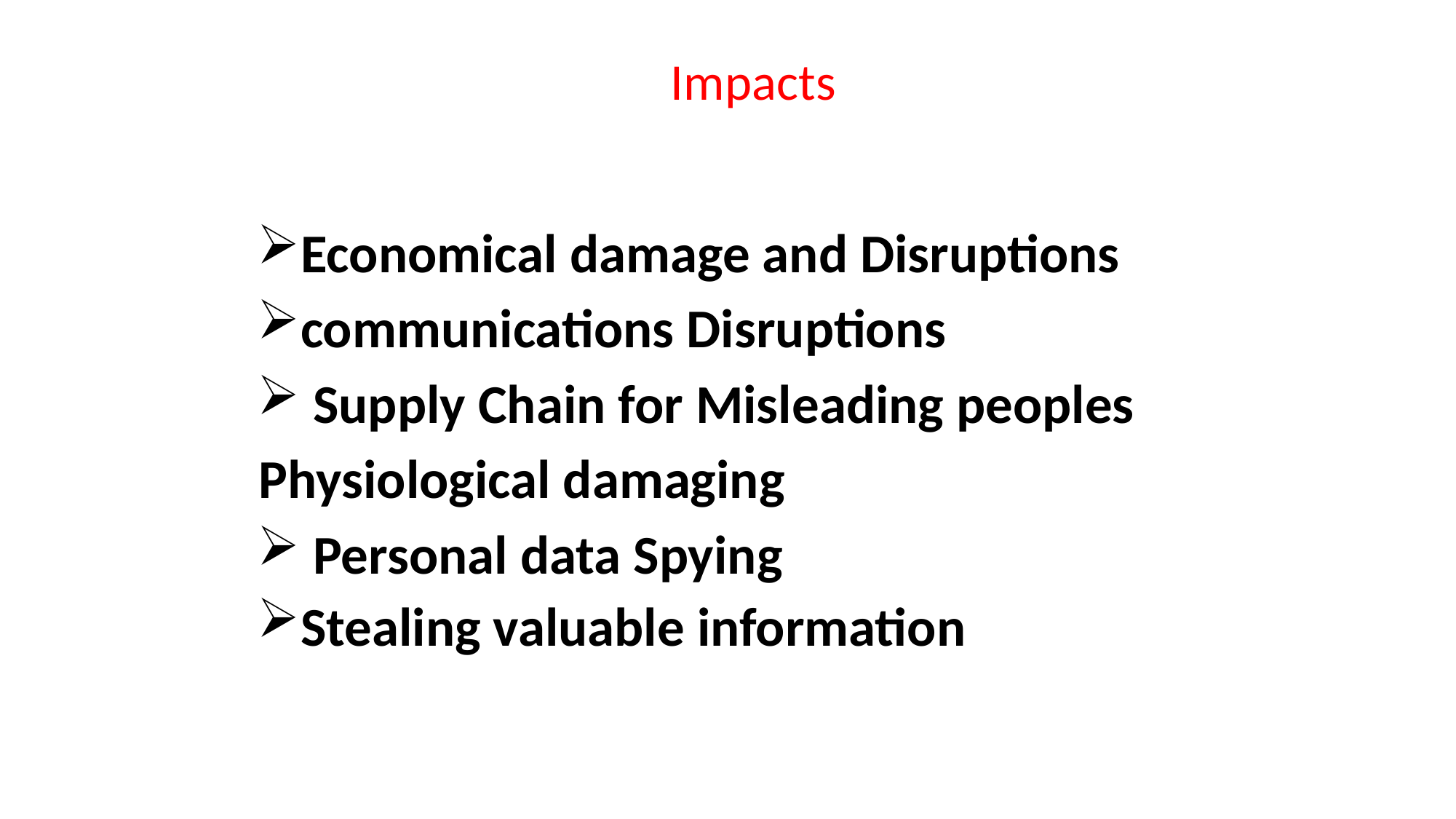

# Impacts
Economical damage and Disruptions
communications Disruptions
 Supply Chain for Misleading peoples       Physiological damaging
 Personal data Spying
Stealing valuable information